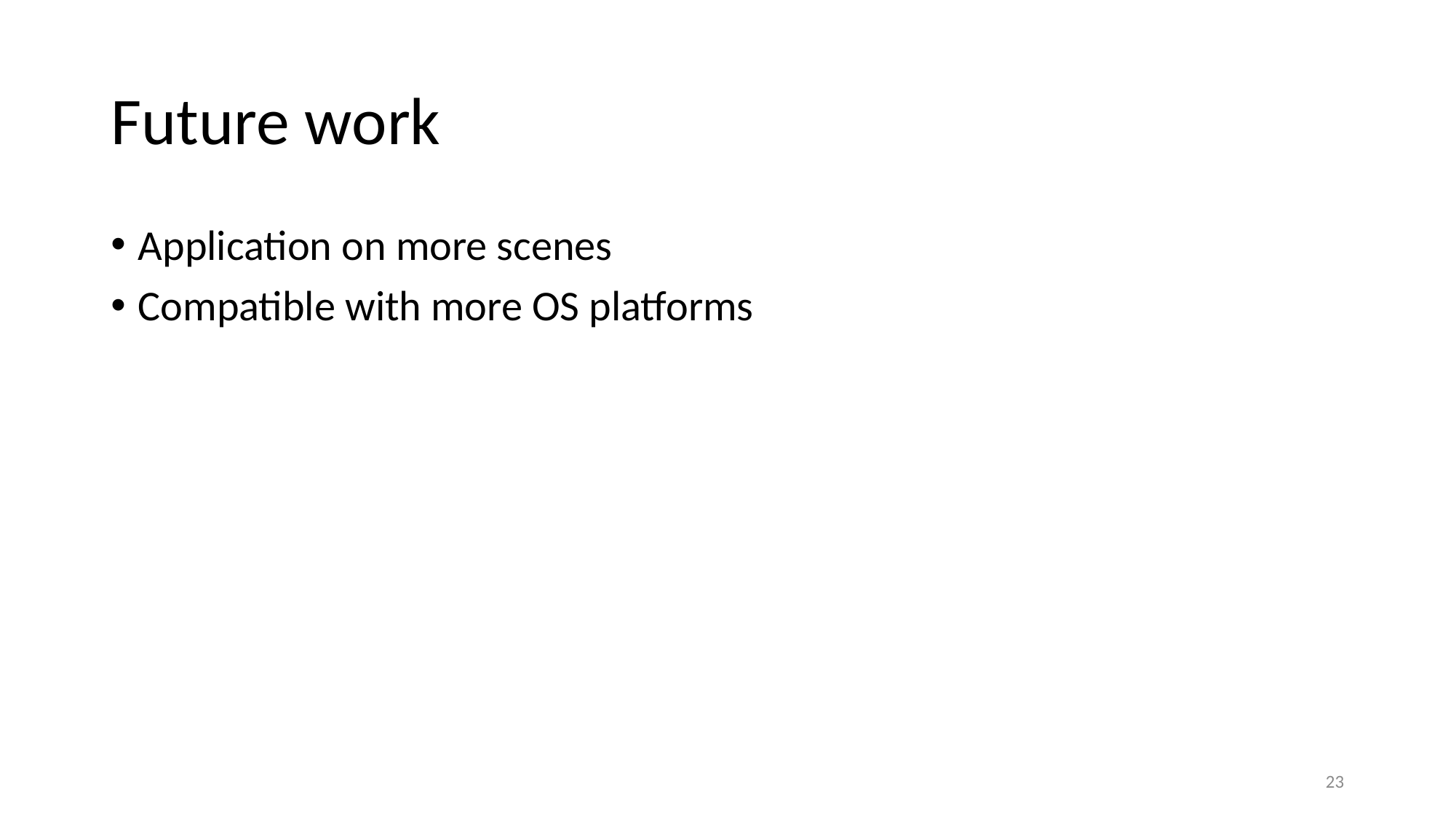

# Future work
Application on more scenes
Compatible with more OS platforms

23